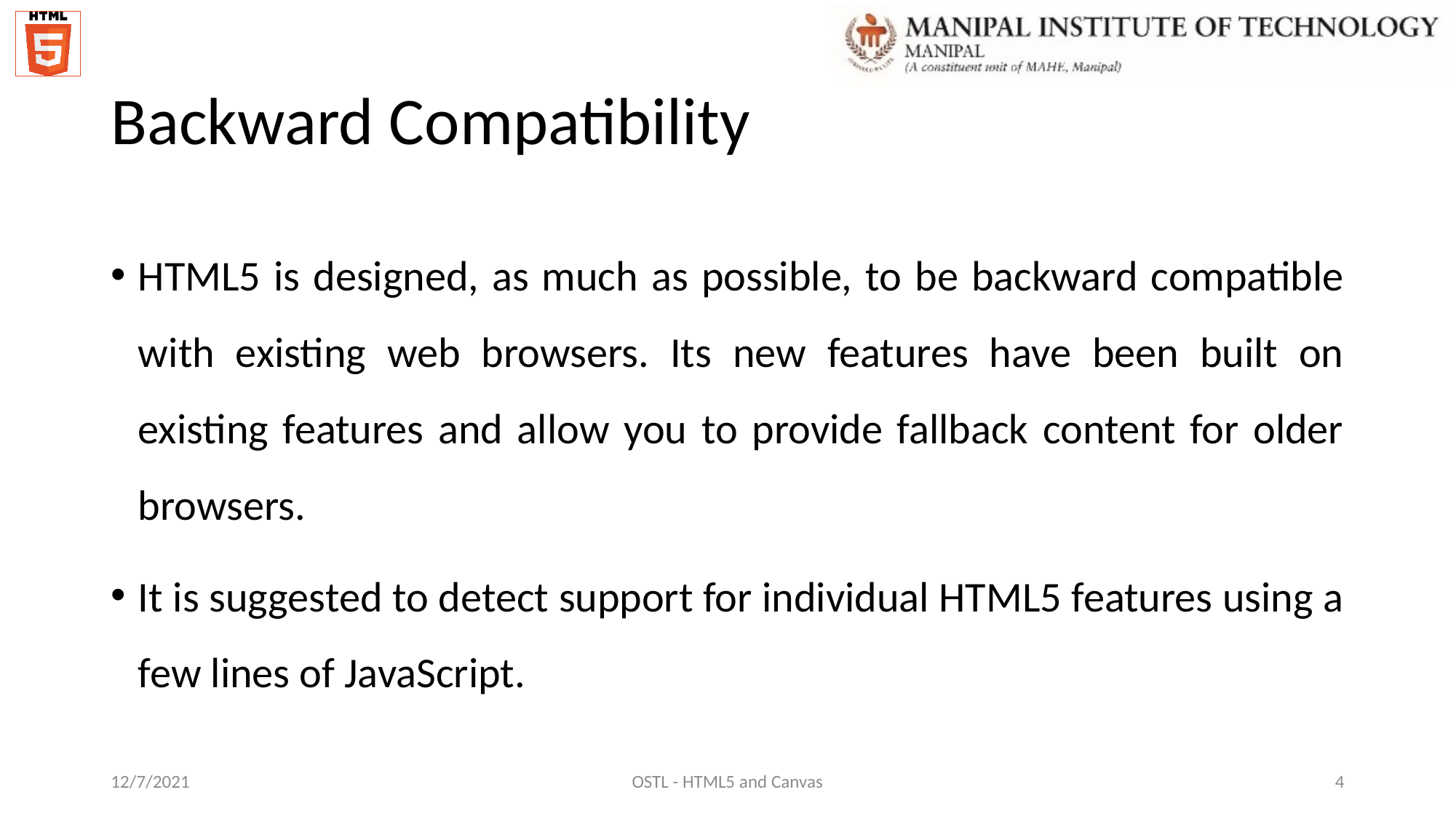

# Backward Compatibility
HTML5 is designed, as much as possible, to be backward compatible with existing web browsers. Its new features have been built on existing features and allow you to provide fallback content for older browsers.
It is suggested to detect support for individual HTML5 features using a few lines of JavaScript.
12/7/2021
OSTL - HTML5 and Canvas
4